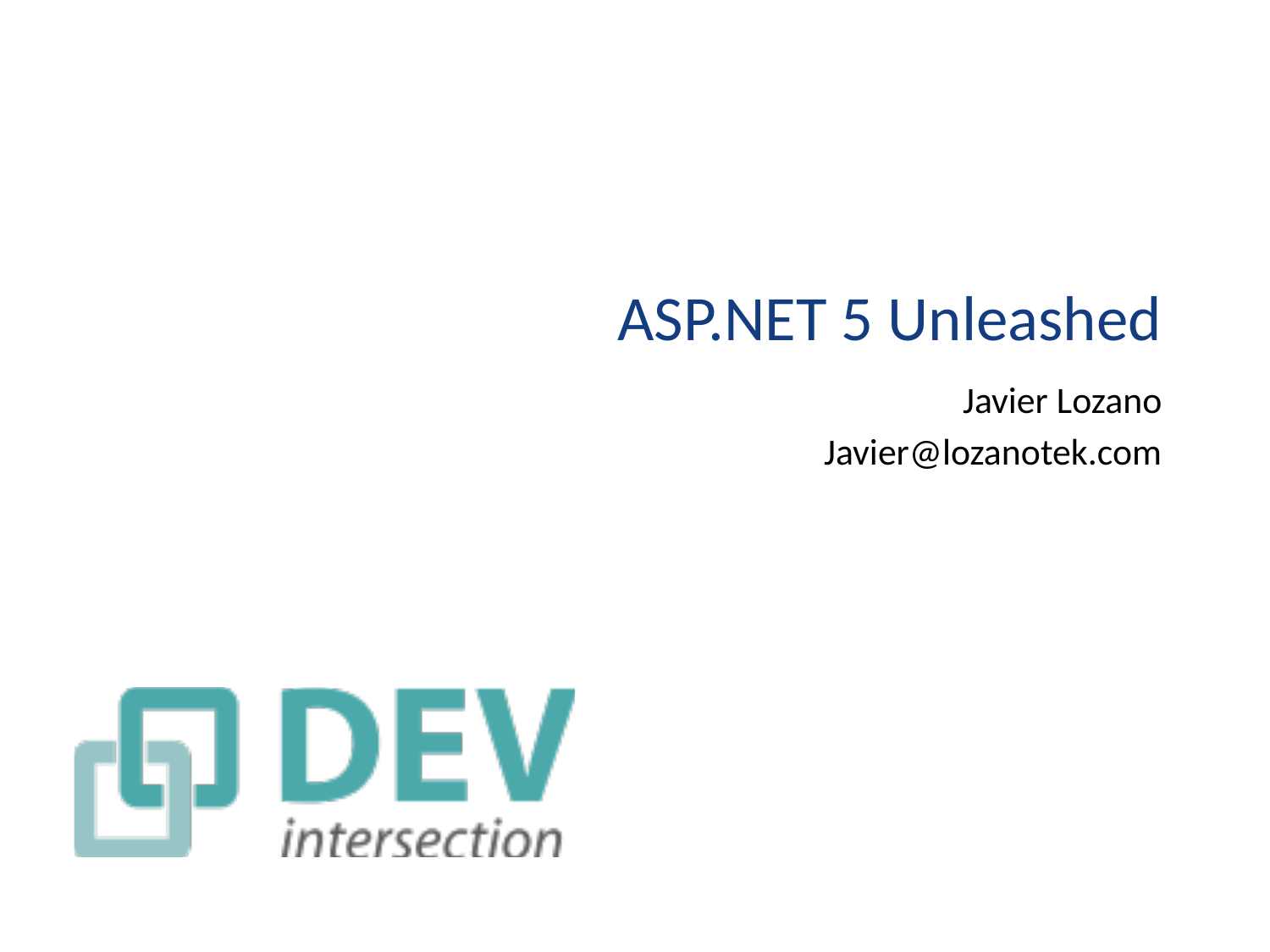

# ASP.NET 5 Unleashed
Javier Lozano
Javier@lozanotek.com